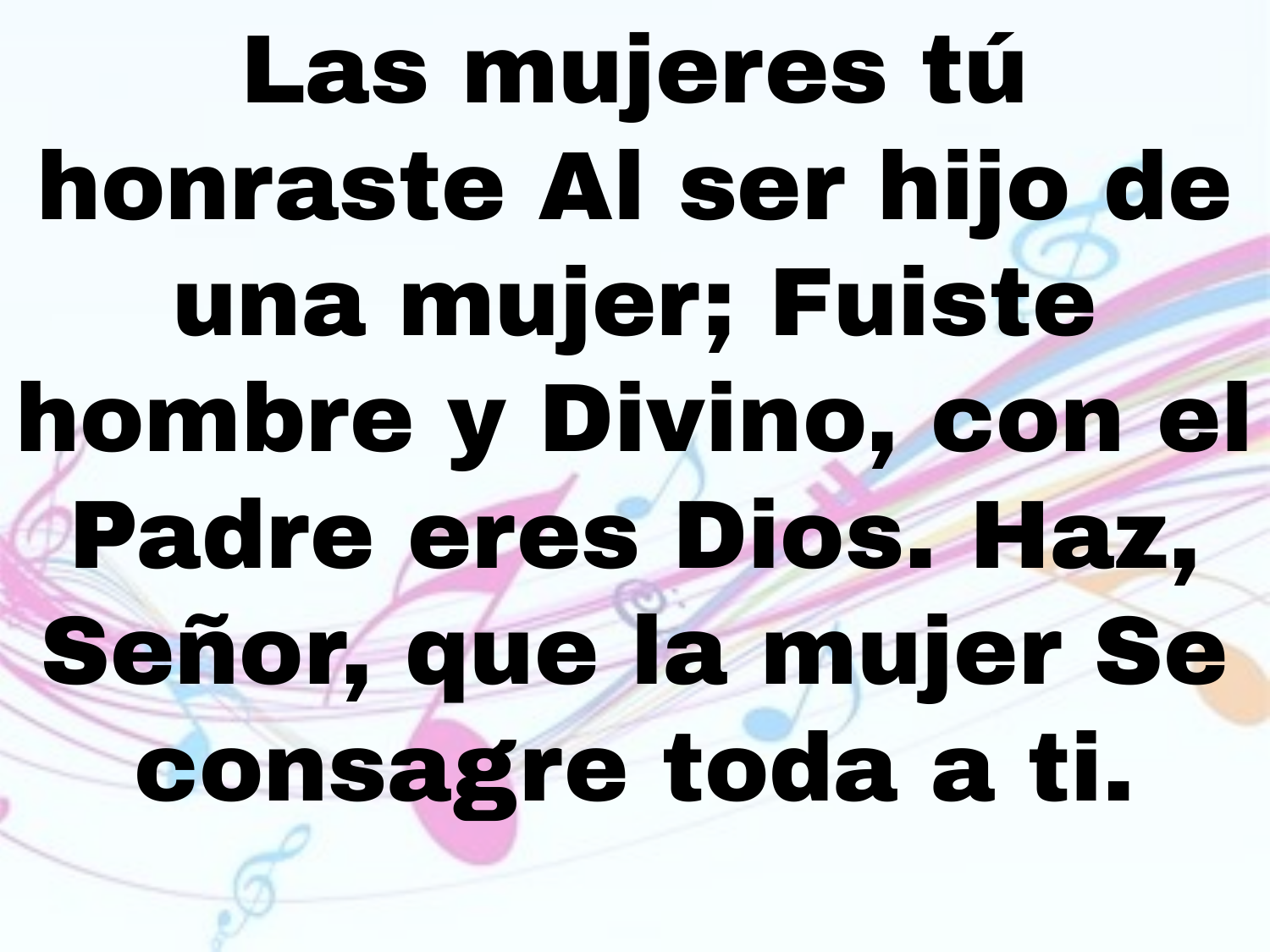

Las mujeres tú honraste Al ser hijo de una mujer; Fuiste hombre y Divino, con el Padre eres Dios. Haz, Señor, que la mujer Se consagre toda a ti.